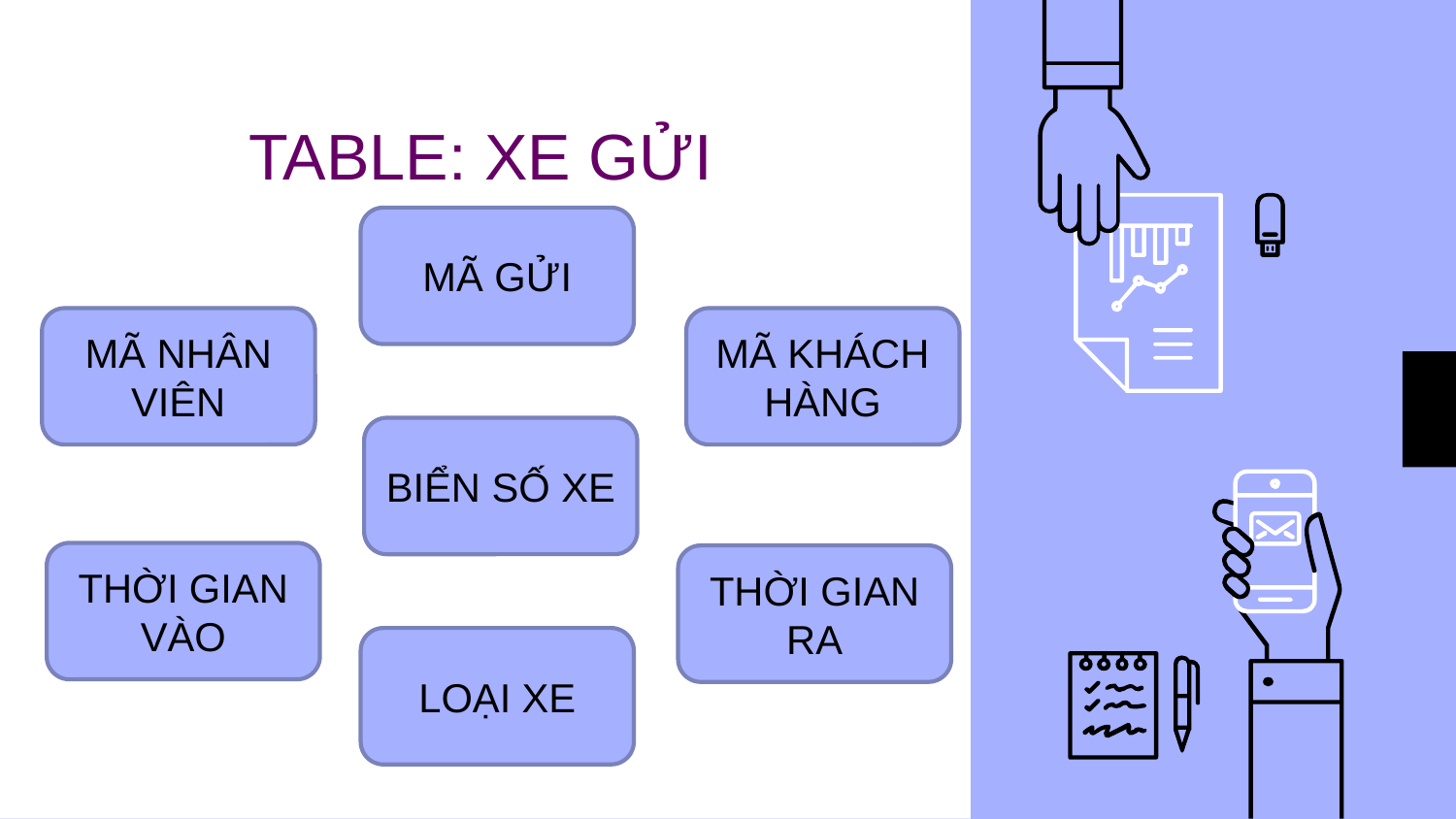

# TABLE: XE GỬI
MÃ GỬI
MÃ NHÂN VIÊN
MÃ KHÁCH HÀNG
18
BIỂN SỐ XE
THỜI GIAN VÀO
THỜI GIAN RA
LOẠI XE